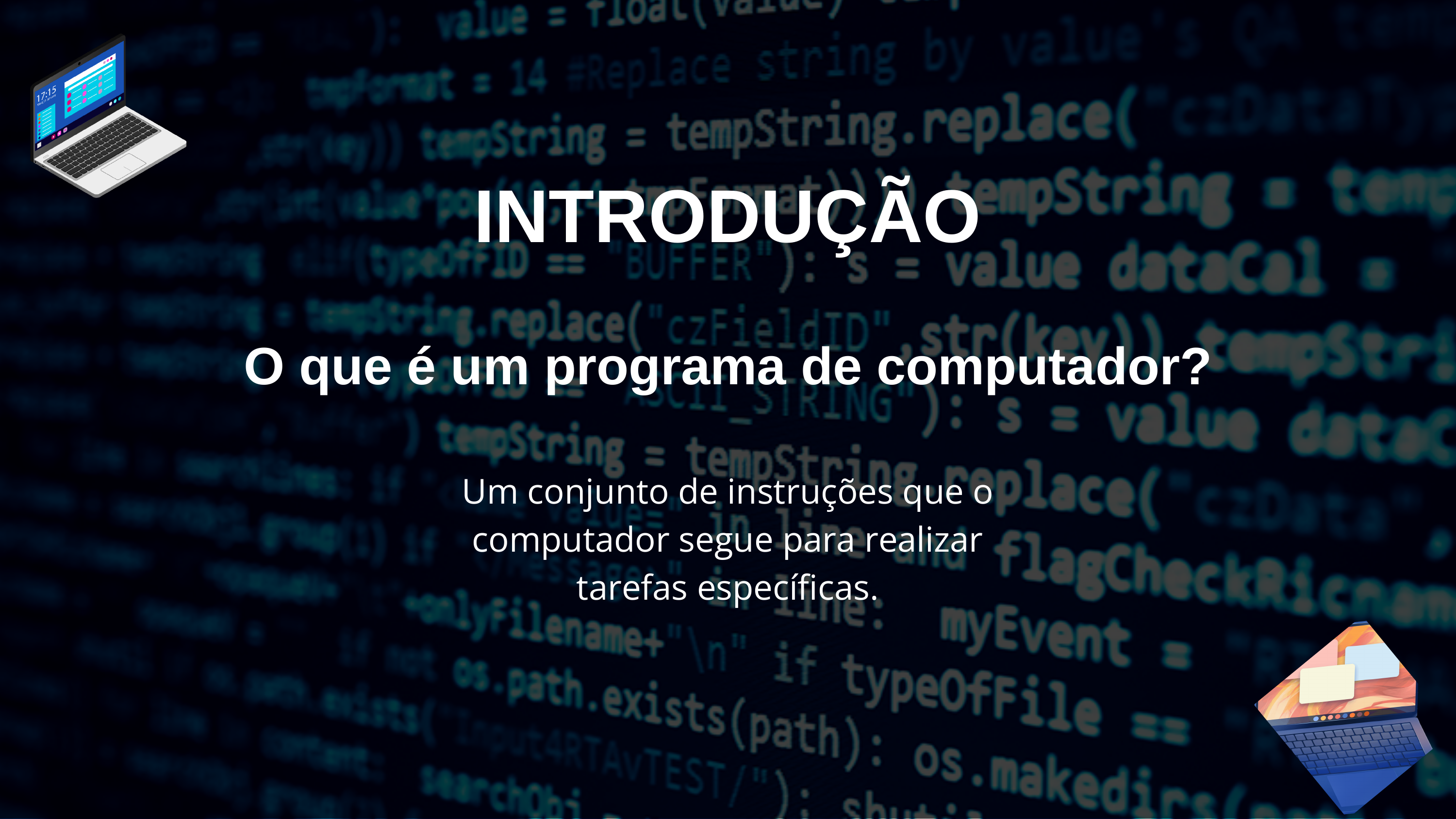

INTRODUÇÃO
O que é um programa de computador?
Um conjunto de instruções que o computador segue para realizar tarefas específicas.